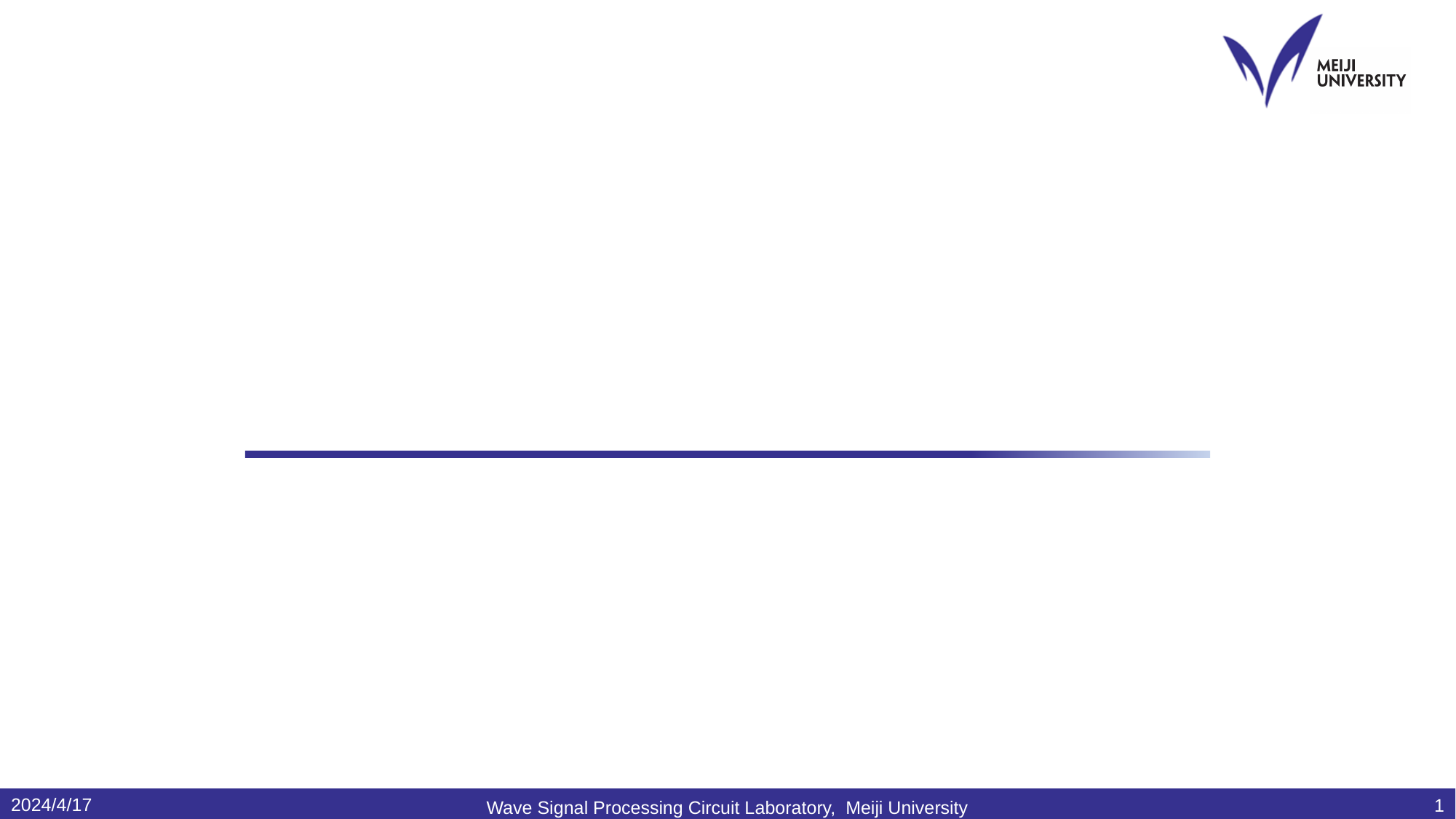

#

2024/4/17
1
Wave Signal Processing Circuit Laboratory,  Meiji University